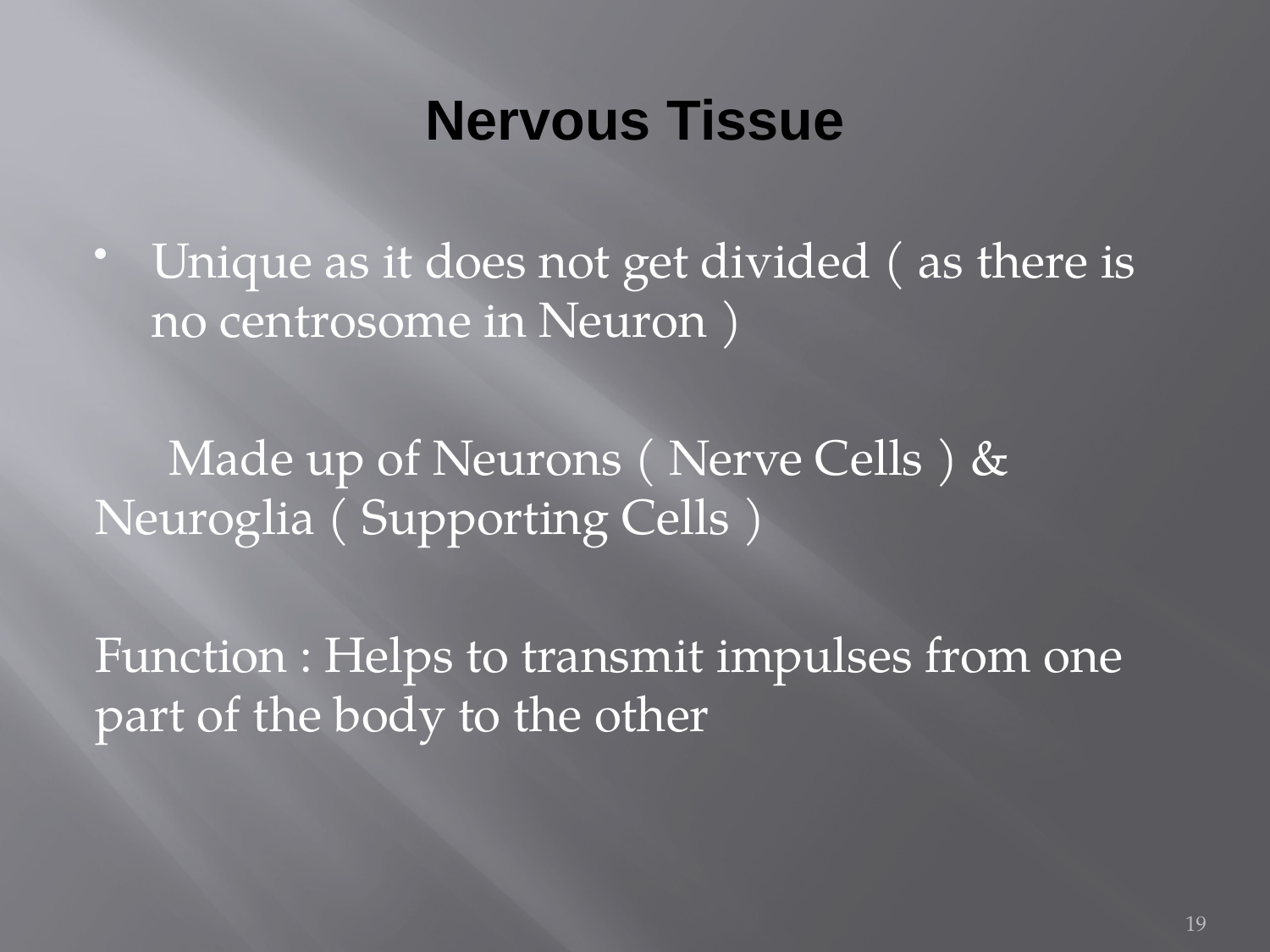

# Nervous Tissue
Unique as it does not get divided ( as there is no centrosome in Neuron )

      Made up of Neurons ( Nerve Cells ) & Neuroglia ( Supporting Cells )

Function : Helps to transmit impulses from one part of the body to the other
19